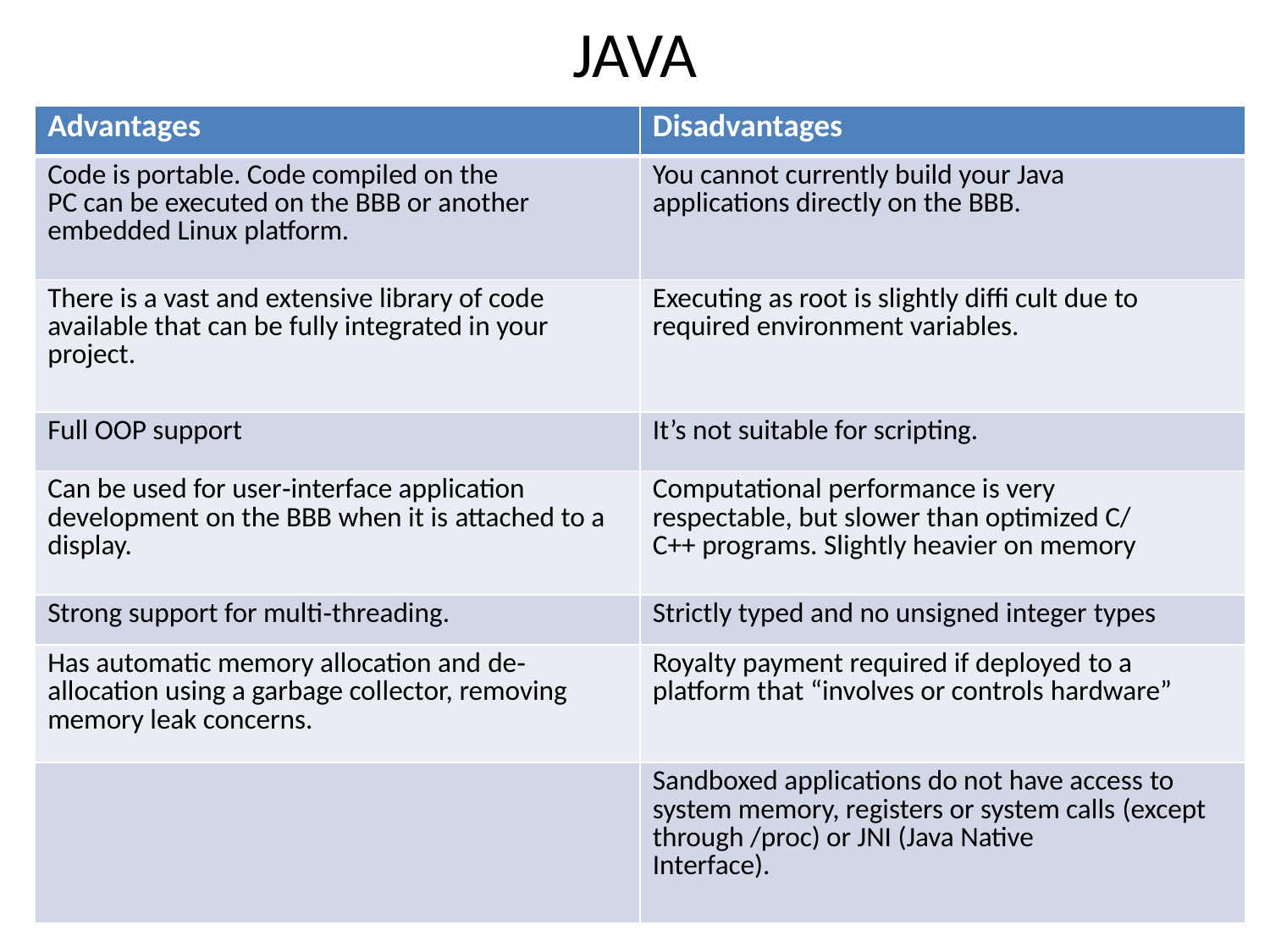

# JAVA
| Advantages | Disadvantages |
| --- | --- |
| Code is portable. Code compiled on the PC can be executed on the BBB or another embedded Linux platform. | You cannot currently build your Java applications directly on the BBB. |
| There is a vast and extensive library of code available that can be fully integrated in your project. | Executing as root is slightly diffi cult due to required environment variables. |
| Full OOP support | It’s not suitable for scripting. |
| Can be used for user‐interface application development on the BBB when it is attached to a display. | Computational performance is very respectable, but slower than optimized C/ C++ programs. Slightly heavier on memory |
| Strong support for multi‐threading. | Strictly typed and no unsigned integer types |
| Has automatic memory allocation and de‐allocation using a garbage collector, removing memory leak concerns. | Royalty payment required if deployed to a platform that “involves or controls hardware” |
|  | Sandboxed applications do not have access to system memory, registers or system calls (except through /proc) or JNI (Java Native Interface). |